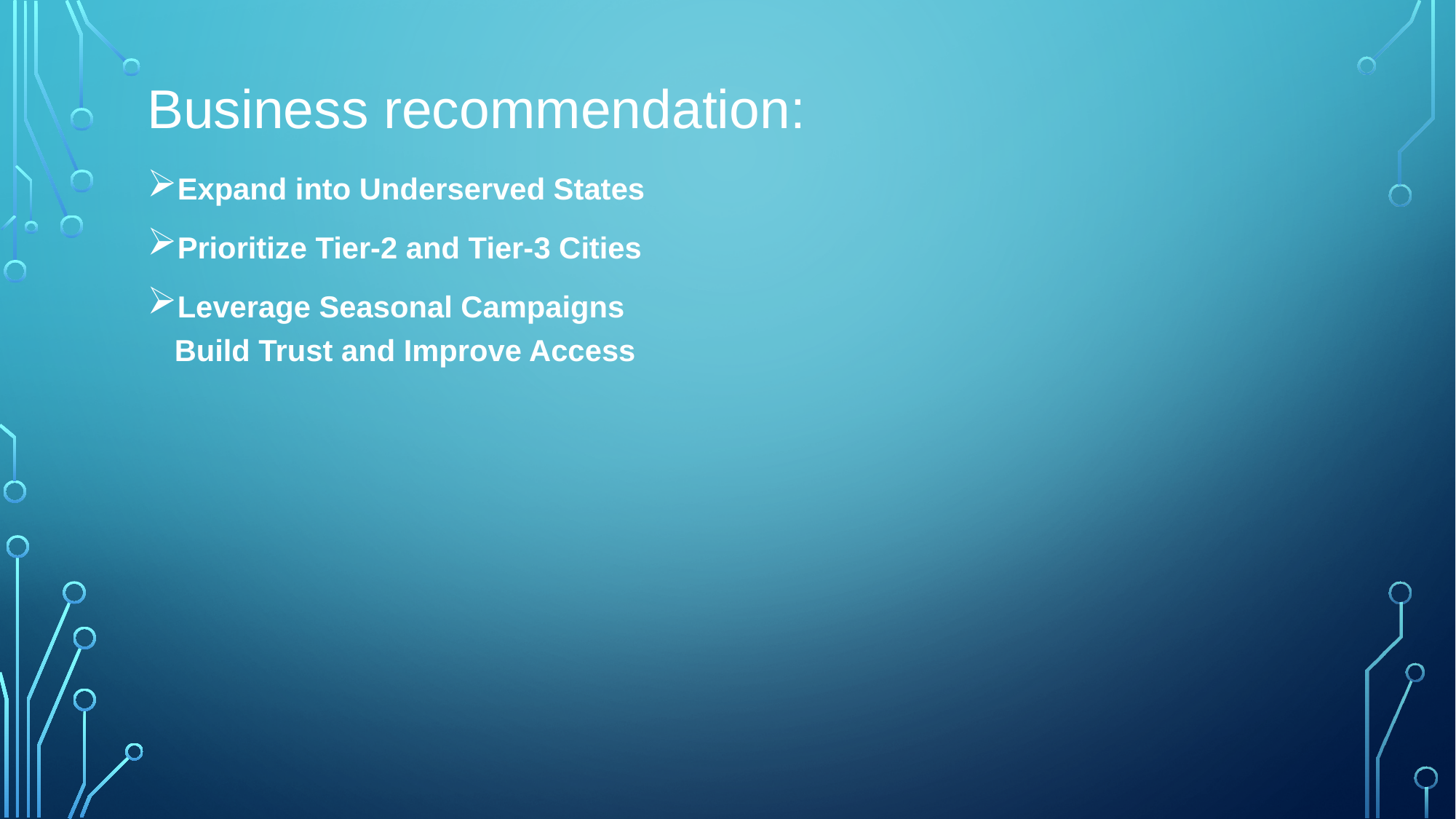

# Business recommendation:
Expand into Underserved States
Prioritize Tier-2 and Tier-3 Cities
Leverage Seasonal Campaigns
Build Trust and Improve Access